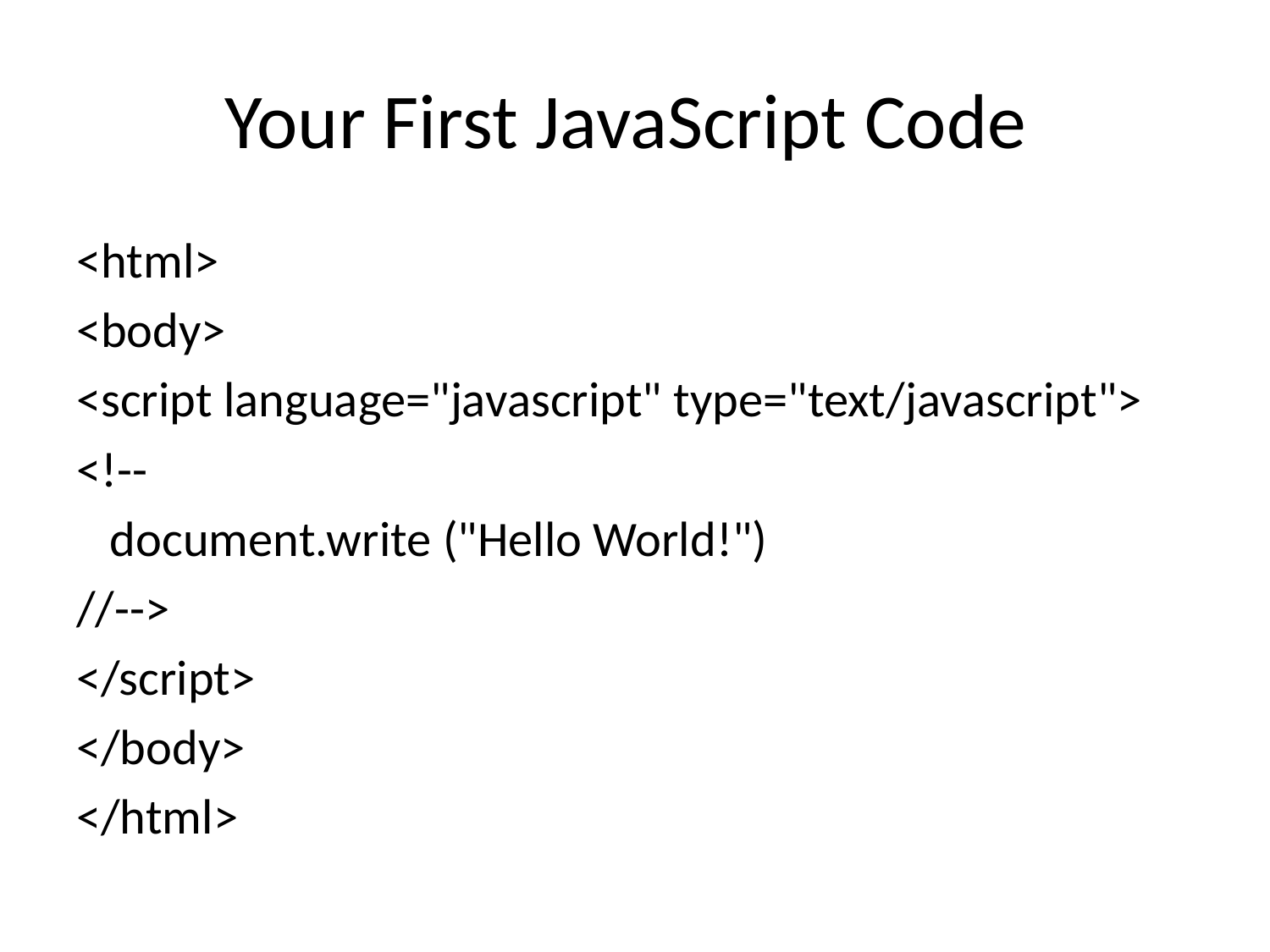

# Your First JavaScript Code
<html>
<body>
<script language="javascript" type="text/javascript">
<!--
   document.write ("Hello World!")
//-->
</script>
</body>
</html>